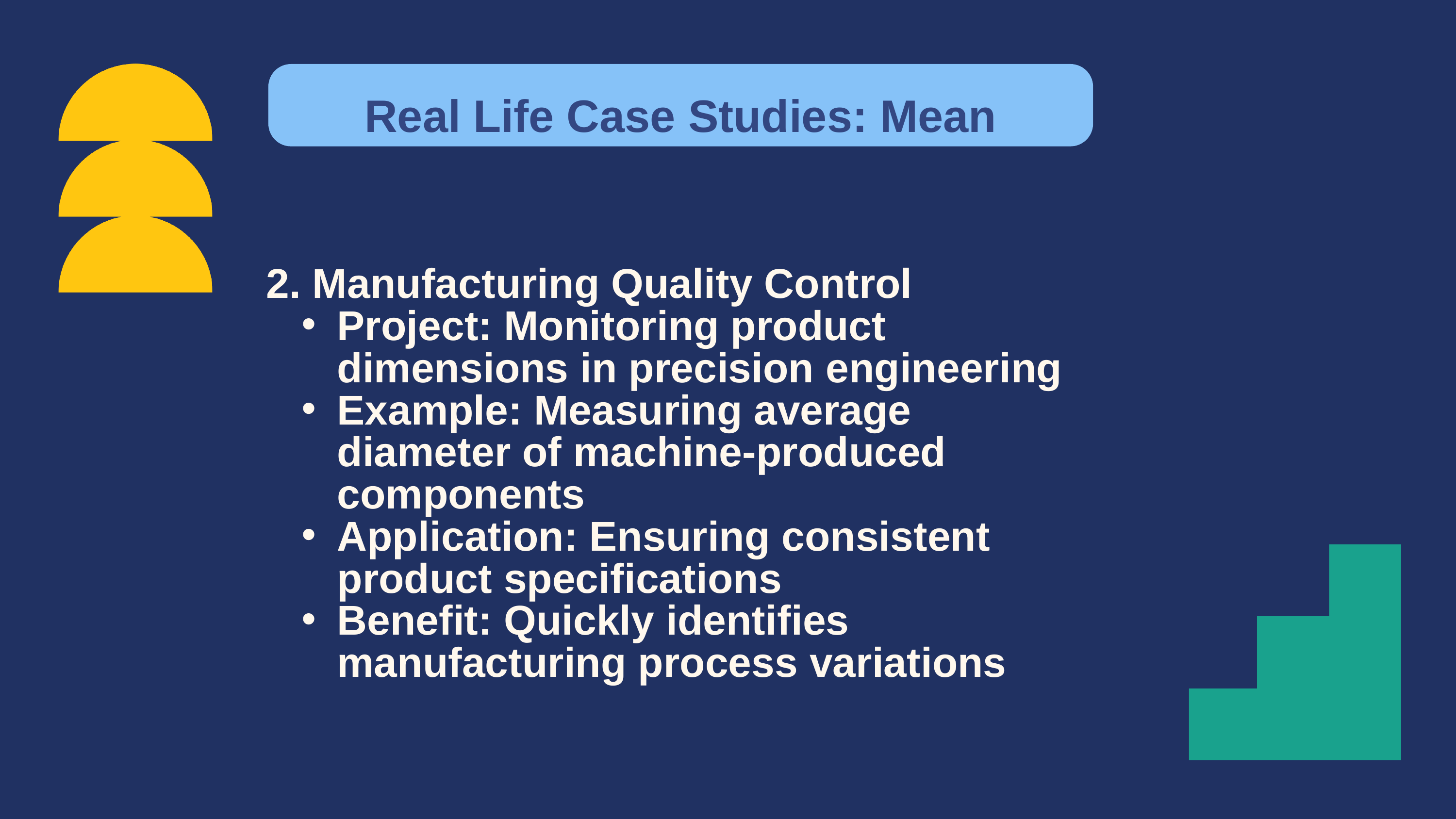

Real Life Case Studies: Mean
2. Manufacturing Quality Control
Project: Monitoring product dimensions in precision engineering
Example: Measuring average diameter of machine-produced components
Application: Ensuring consistent product specifications
Benefit: Quickly identifies manufacturing process variations